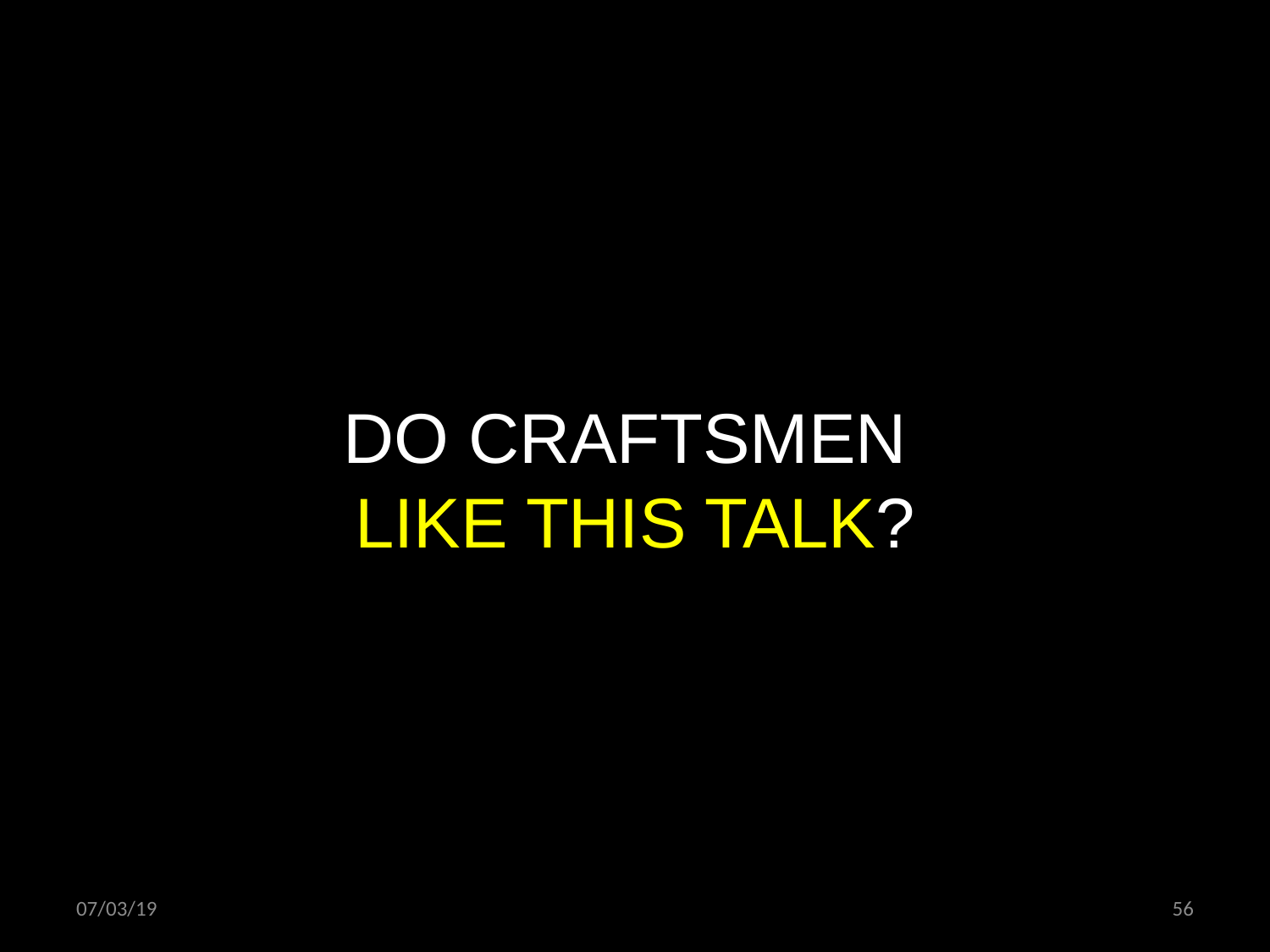

DO CRAFTSMEN
LIKE THIS TALK?
07/03/19
56